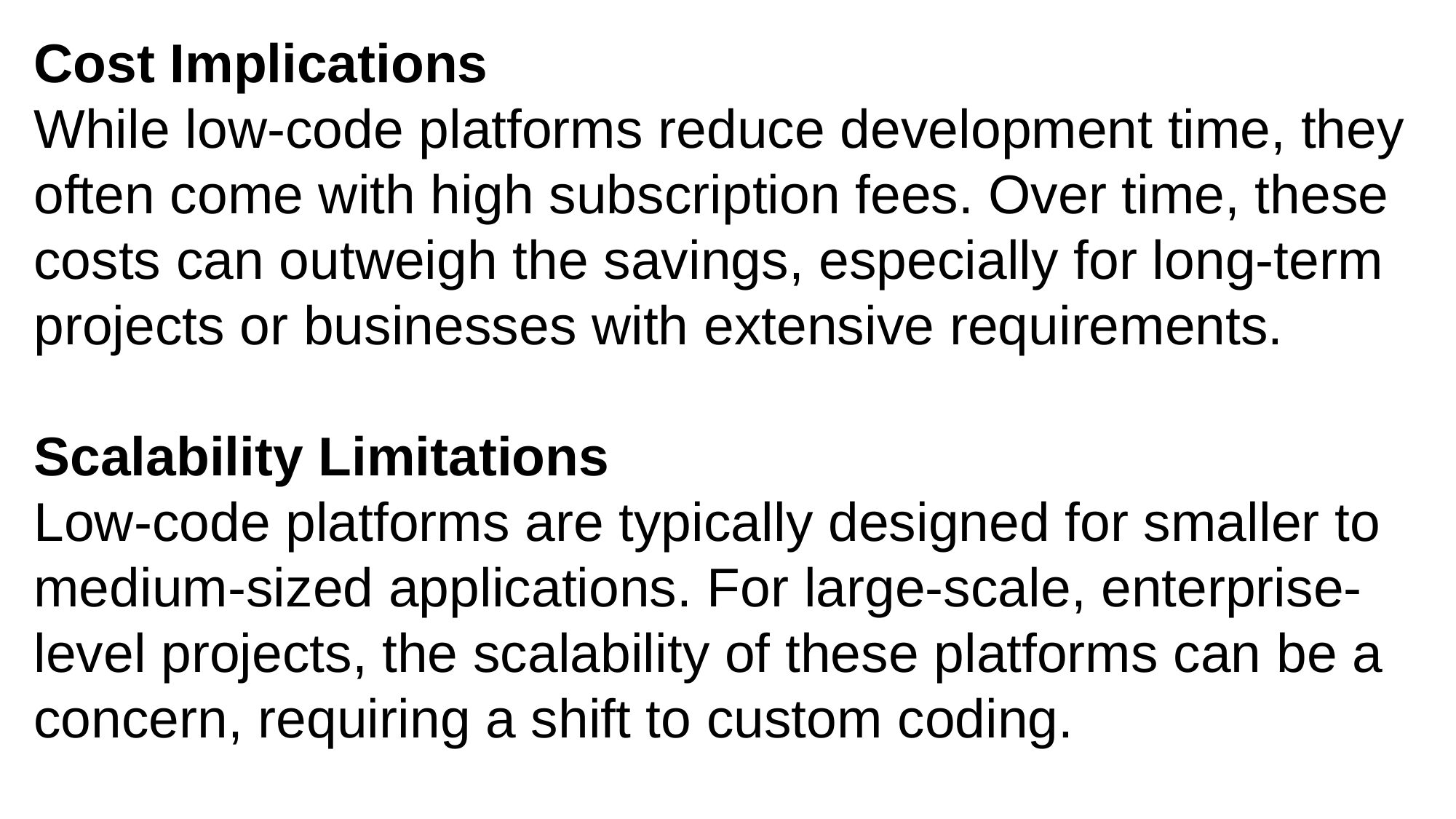

Cost Implications
While low-code platforms reduce development time, they often come with high subscription fees. Over time, these costs can outweigh the savings, especially for long-term projects or businesses with extensive requirements.

Scalability Limitations
Low-code platforms are typically designed for smaller to medium-sized applications. For large-scale, enterprise-level projects, the scalability of these platforms can be a concern, requiring a shift to custom coding.